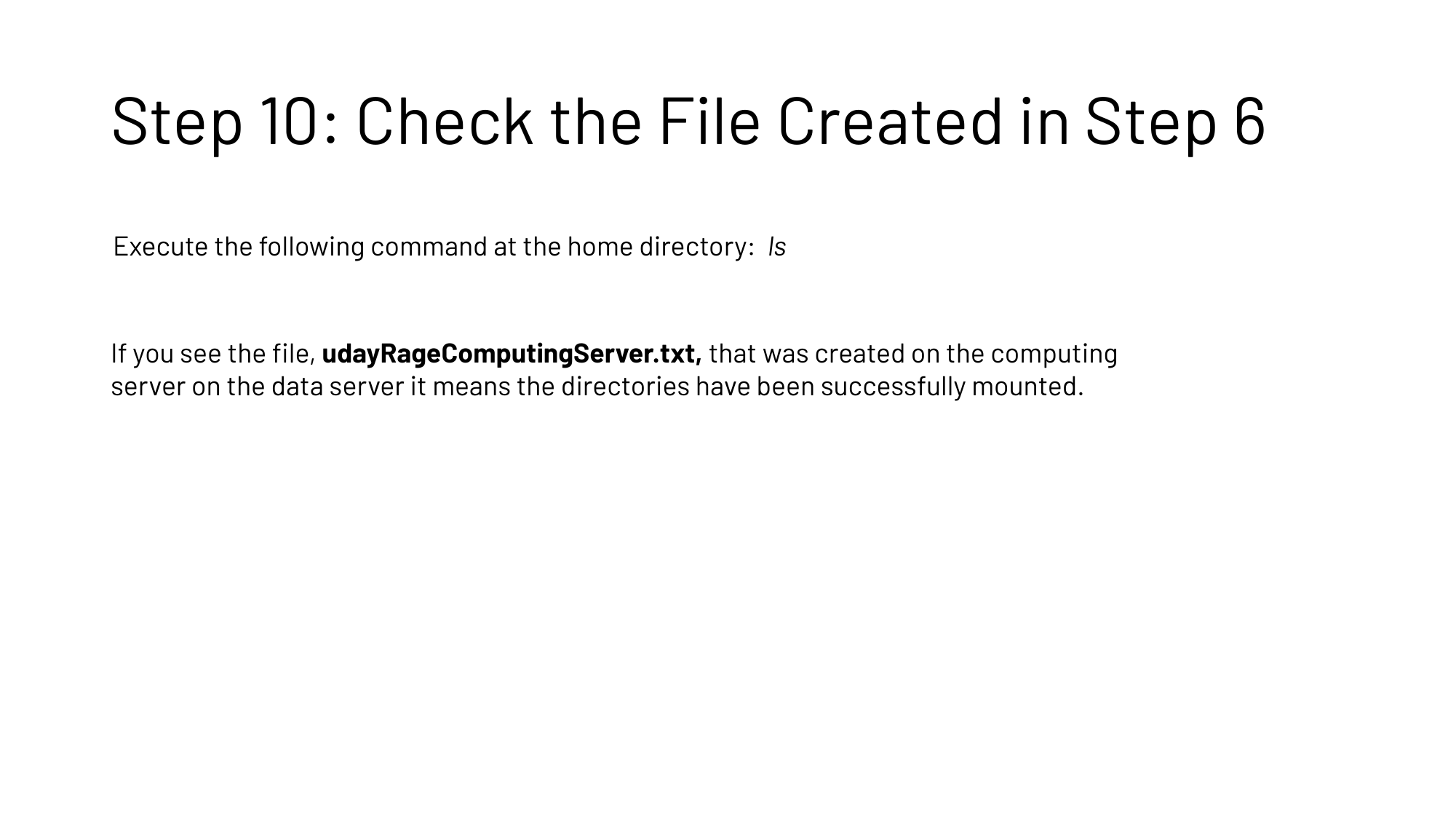

# Step 10: Check the File Created in Step 6
Execute the following command at the home directory:  ls
If you see the file, udayRageComputingServer.txt, that was created on the computing server on the data server it means the directories have been successfully mounted.